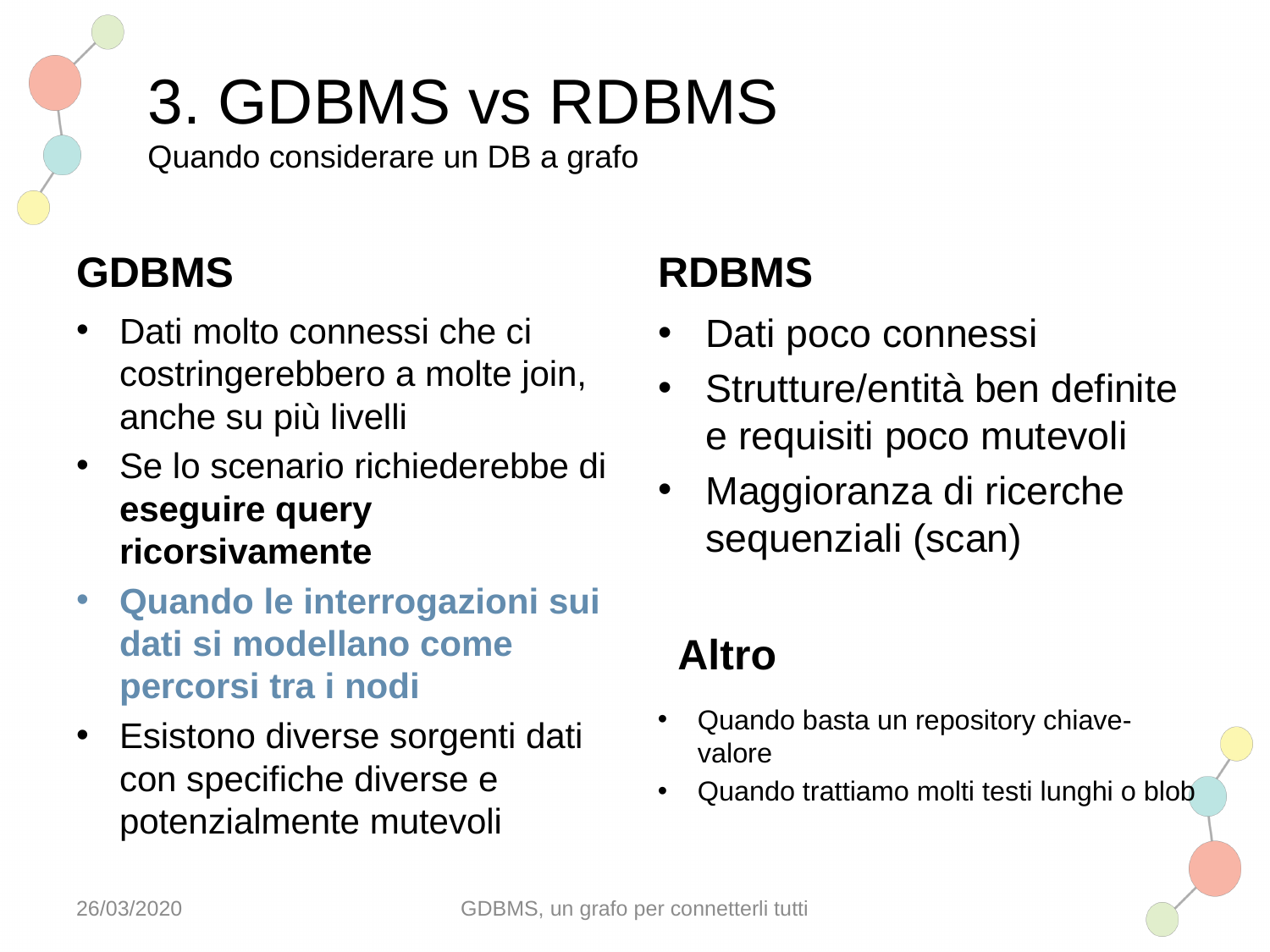

# 3. GDBMS vs RDBMS Quando considerare un DB a grafo
GDBMS
RDBMS
Dati molto connessi che ci costringerebbero a molte join, anche su più livelli
Se lo scenario richiederebbe di eseguire query ricorsivamente
Quando le interrogazioni sui dati si modellano come percorsi tra i nodi
Esistono diverse sorgenti dati con specifiche diverse e potenzialmente mutevoli
Dati poco connessi
Strutture/entità ben definite e requisiti poco mutevoli
Maggioranza di ricerche sequenziali (scan)

Altro
Quando basta un repository chiave-valore
Quando trattiamo molti testi lunghi o blob

26/03/2020
GDBMS, un grafo per connetterli tutti